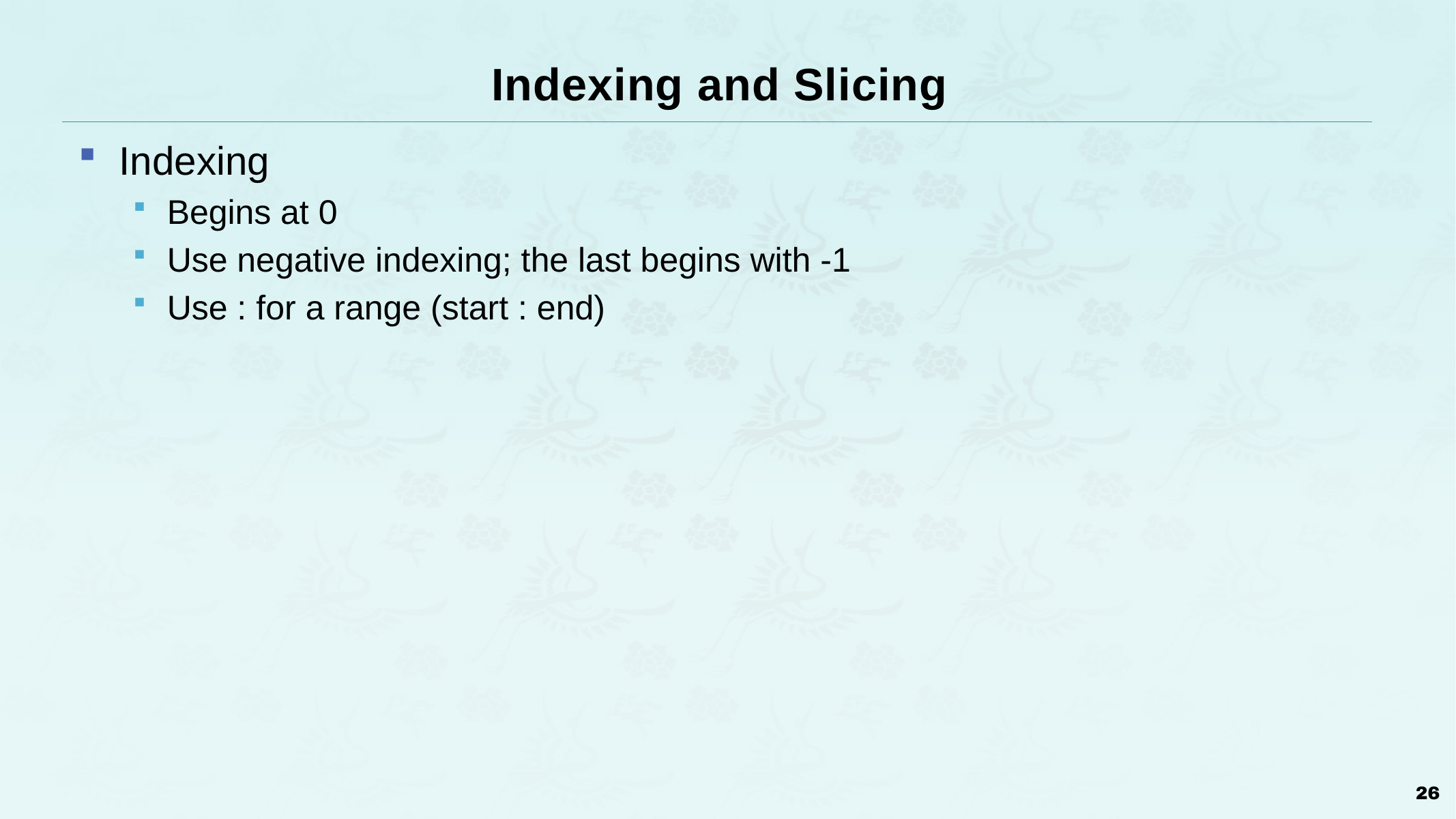

# Indexing and Slicing
Indexing
Begins at 0
Use negative indexing; the last begins with -1
Use : for a range (start : end)

26